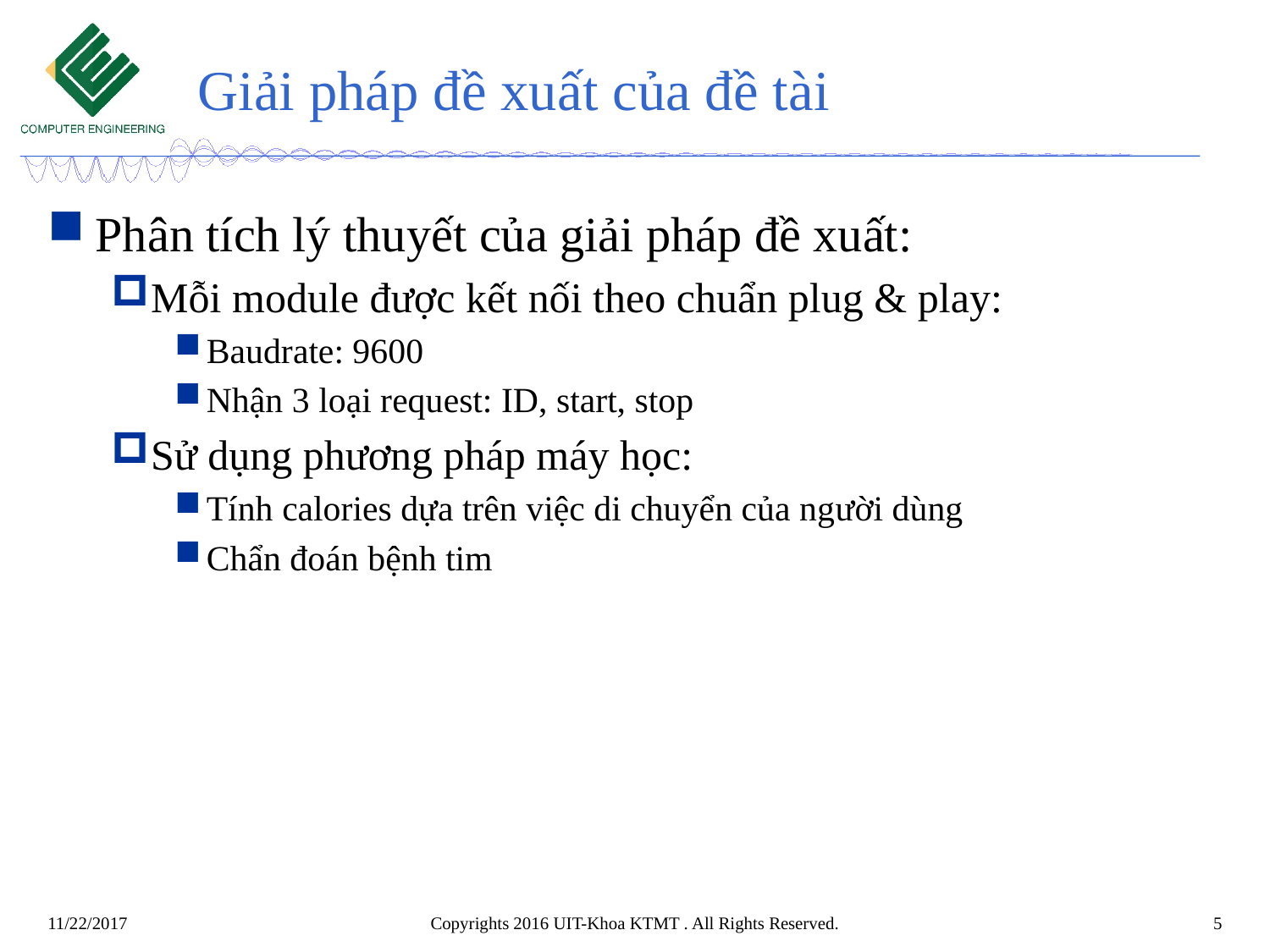

# Giải pháp đề xuất của đề tài
Phân tích lý thuyết của giải pháp đề xuất:
Mỗi module được kết nối theo chuẩn plug & play:
Baudrate: 9600
Nhận 3 loại request: ID, start, stop
Sử dụng phương pháp máy học:
Tính calories dựa trên việc di chuyển của người dùng
Chẩn đoán bệnh tim

Copyrights 2016 UIT-Khoa KTMT . All Rights Reserved.
5
11/22/2017